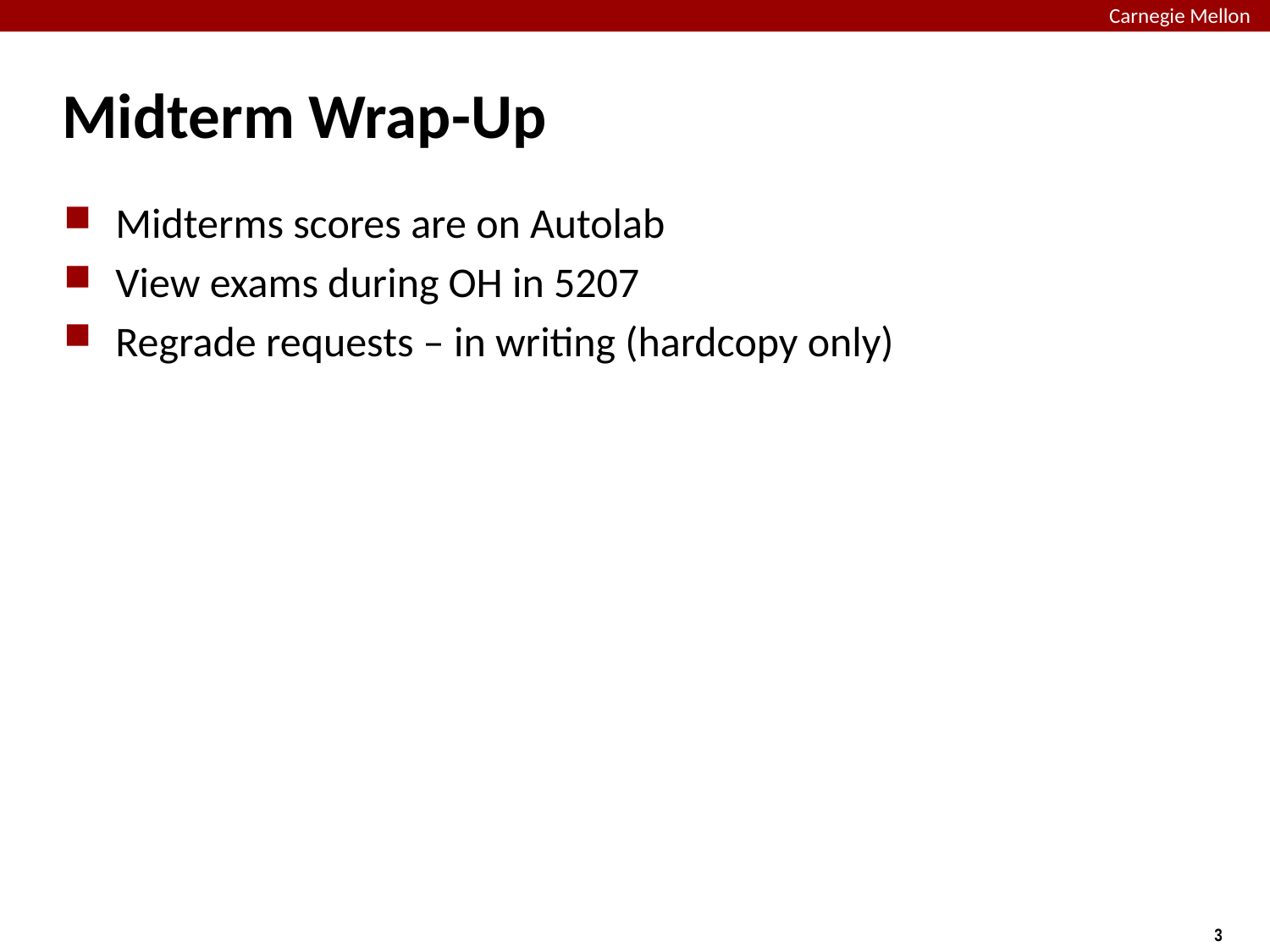

# Midterm Wrap-Up
Midterms scores are on Autolab
View exams during OH in 5207
Regrade requests – in writing (hardcopy only)